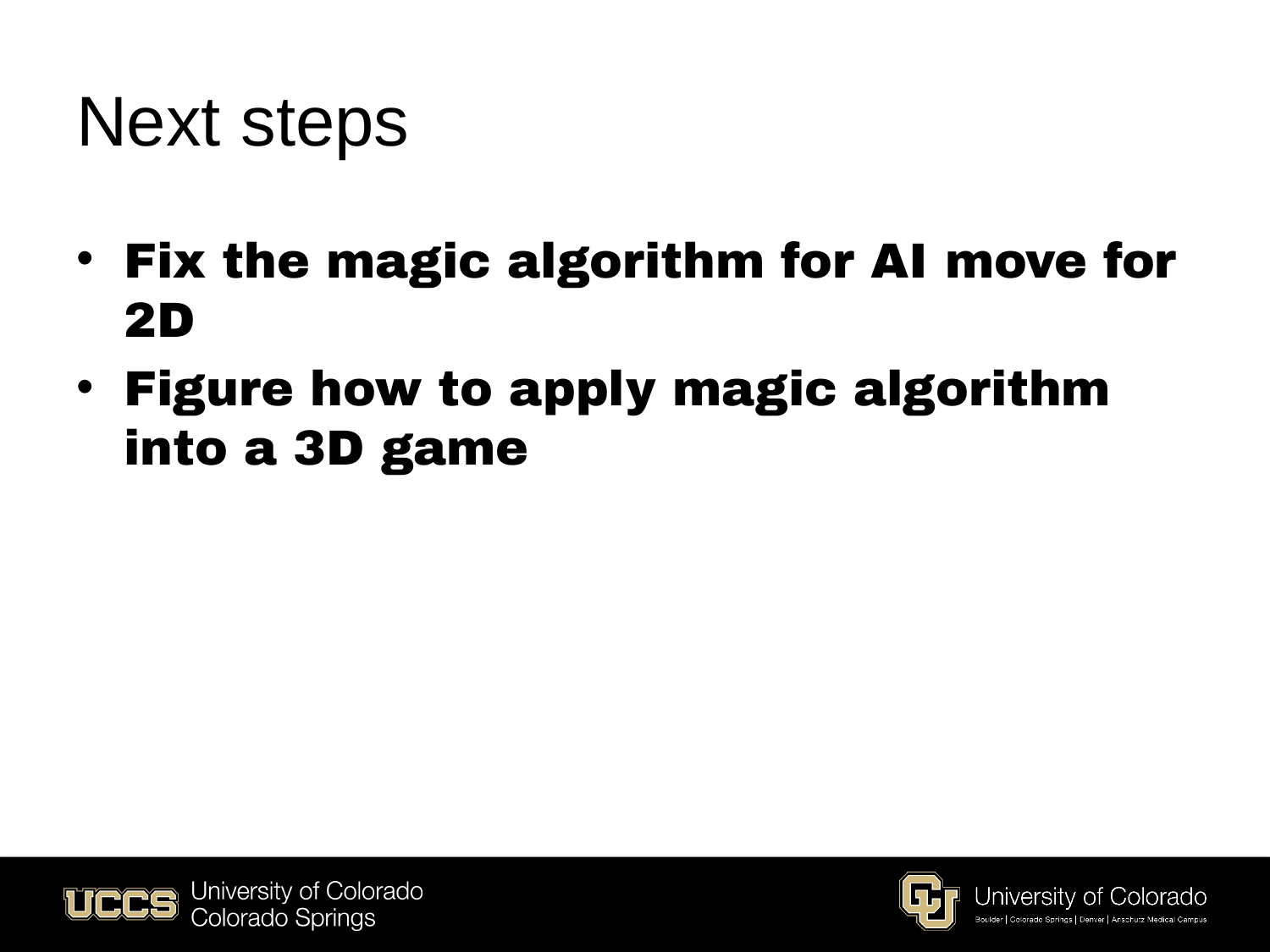

# Next steps
Fix the magic algorithm for AI move for 2D
Figure how to apply magic algorithm into a 3D game